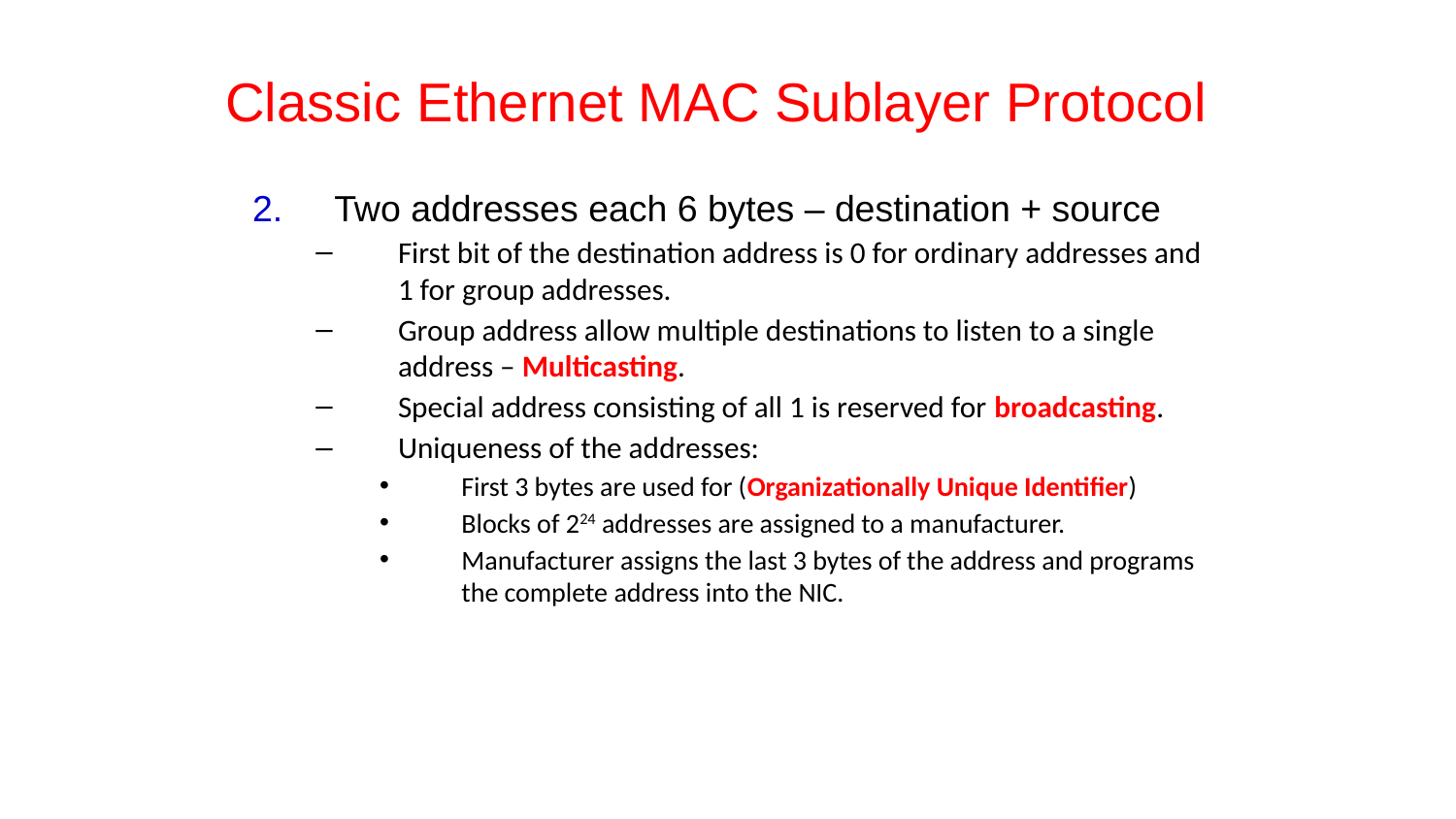

# Classic Ethernet MAC Sublayer Protocol
Two addresses each 6 bytes – destination + source
First bit of the destination address is 0 for ordinary addresses and 1 for group addresses.
Group address allow multiple destinations to listen to a single address – Multicasting.
Special address consisting of all 1 is reserved for broadcasting.
Uniqueness of the addresses:
First 3 bytes are used for (Organizationally Unique Identifier)
Blocks of 224 addresses are assigned to a manufacturer.
Manufacturer assigns the last 3 bytes of the address and programs the complete address into the NIC.